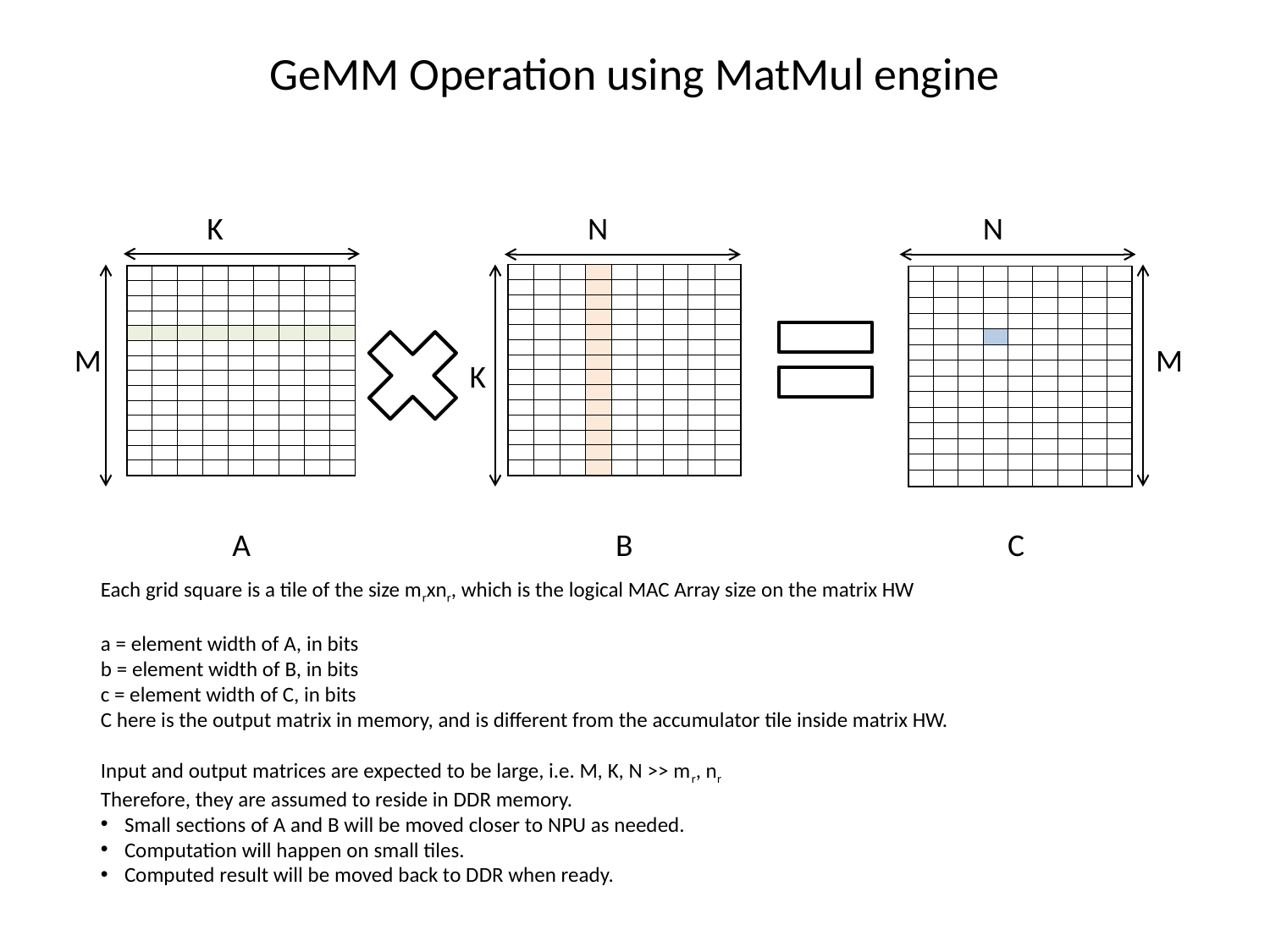

# GeMM Operation using MatMul engine
K
N
N
|  |  |  |  |  |  |  |  |  |
| --- | --- | --- | --- | --- | --- | --- | --- | --- |
|  |  |  |  |  |  |  |  |  |
|  |  |  |  |  |  |  |  |  |
|  |  |  |  |  |  |  |  |  |
|  |  |  |  |  |  |  |  |  |
|  |  |  |  |  |  |  |  |  |
|  |  |  |  |  |  |  |  |  |
|  |  |  |  |  |  |  |  |  |
|  |  |  |  |  |  |  |  |  |
|  |  |  |  |  |  |  |  |  |
|  |  |  |  |  |  |  |  |  |
|  |  |  |  |  |  |  |  |  |
|  |  |  |  |  |  |  |  |  |
|  |  |  |  |  |  |  |  |  |
|  |  |  |  |  |  |  |  |  |
| --- | --- | --- | --- | --- | --- | --- | --- | --- |
|  |  |  |  |  |  |  |  |  |
|  |  |  |  |  |  |  |  |  |
|  |  |  |  |  |  |  |  |  |
|  |  |  |  |  |  |  |  |  |
|  |  |  |  |  |  |  |  |  |
|  |  |  |  |  |  |  |  |  |
|  |  |  |  |  |  |  |  |  |
|  |  |  |  |  |  |  |  |  |
|  |  |  |  |  |  |  |  |  |
|  |  |  |  |  |  |  |  |  |
|  |  |  |  |  |  |  |  |  |
|  |  |  |  |  |  |  |  |  |
|  |  |  |  |  |  |  |  |  |
|  |  |  |  |  |  |  |  |  |
| --- | --- | --- | --- | --- | --- | --- | --- | --- |
|  |  |  |  |  |  |  |  |  |
|  |  |  |  |  |  |  |  |  |
|  |  |  |  |  |  |  |  |  |
|  |  |  |  |  |  |  |  |  |
|  |  |  |  |  |  |  |  |  |
|  |  |  |  |  |  |  |  |  |
|  |  |  |  |  |  |  |  |  |
|  |  |  |  |  |  |  |  |  |
|  |  |  |  |  |  |  |  |  |
|  |  |  |  |  |  |  |  |  |
|  |  |  |  |  |  |  |  |  |
|  |  |  |  |  |  |  |  |  |
|  |  |  |  |  |  |  |  |  |

M
M
K
A
B
C
Each grid square is a tile of the size mrxnr, which is the logical MAC Array size on the matrix HW

a = element width of A, in bits
b = element width of B, in bits
c = element width of C, in bits
C here is the output matrix in memory, and is different from the accumulator tile inside matrix HW.

Input and output matrices are expected to be large, i.e. M, K, N >> mr, nr
Therefore, they are assumed to reside in DDR memory.
Small sections of A and B will be moved closer to NPU as needed.
Computation will happen on small tiles.
Computed result will be moved back to DDR when ready.